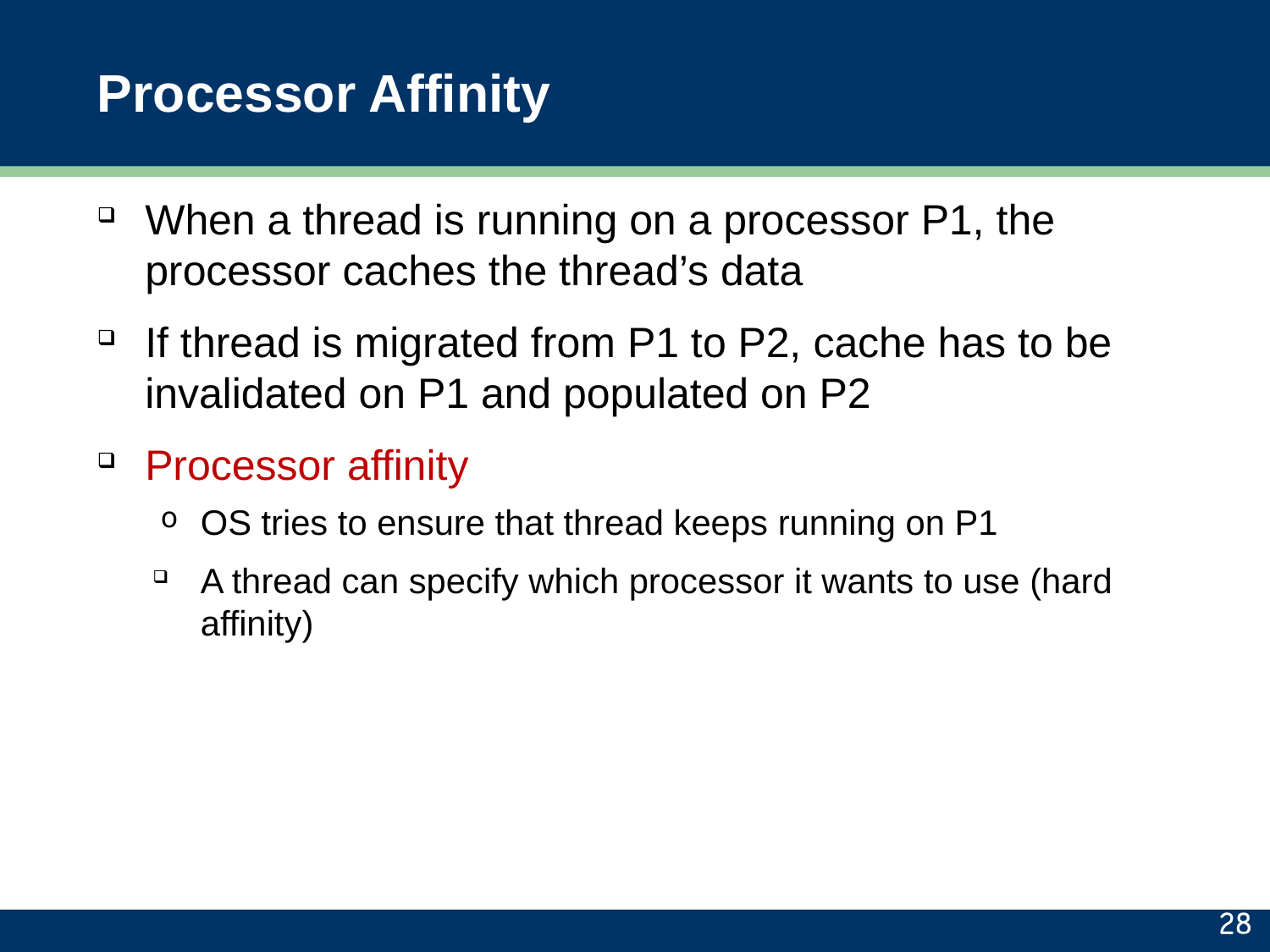

# Processor Affinity
When a thread is running on a processor P1, the processor caches the thread’s data
If thread is migrated from P1 to P2, cache has to be invalidated on P1 and populated on P2
Processor affinity
OS tries to ensure that thread keeps running on P1
A thread can specify which processor it wants to use (hard affinity)
28